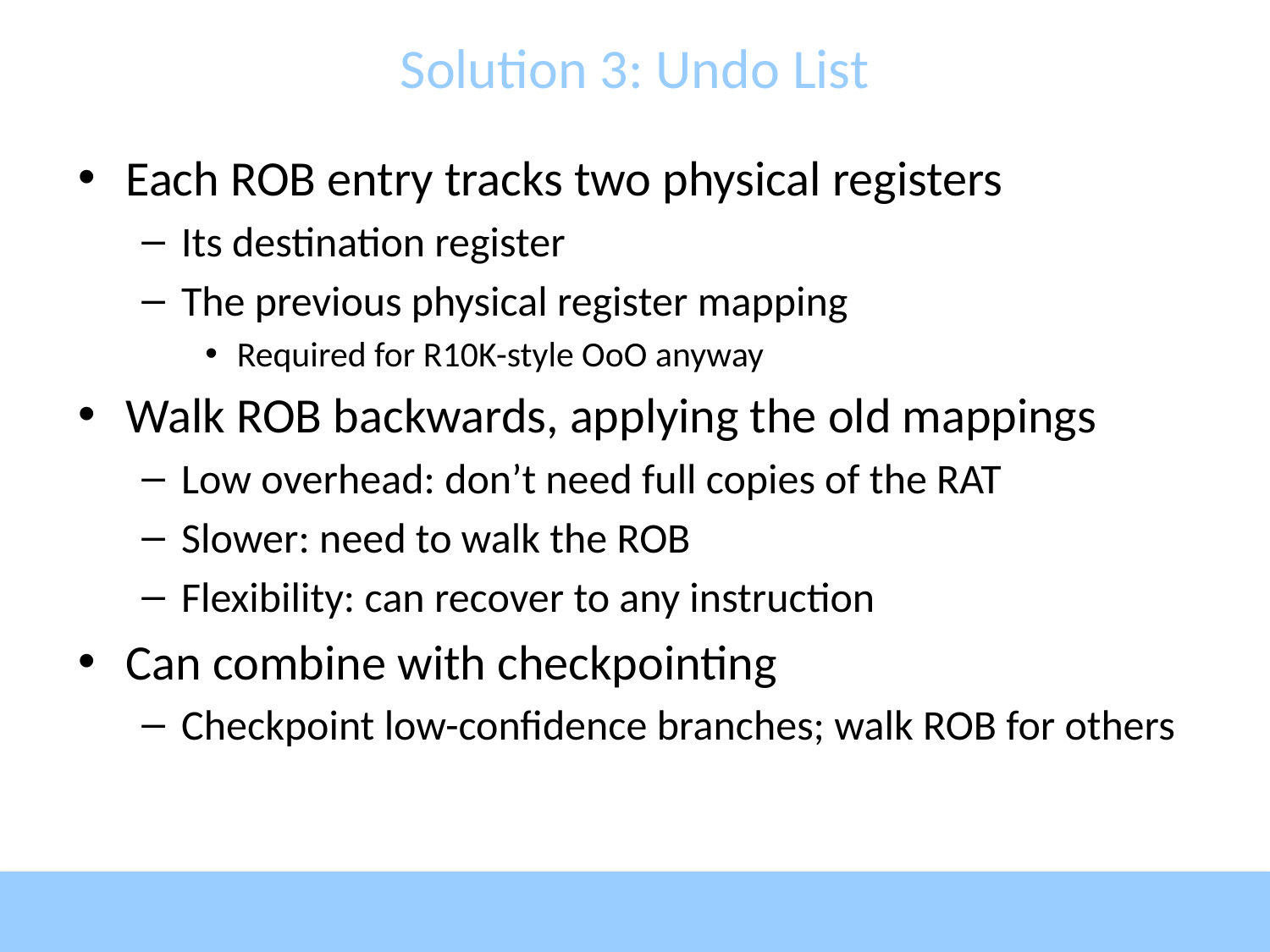

# Solution 3: Undo List
Each ROB entry tracks two physical registers
Its destination register
The previous physical register mapping
Required for R10K-style OoO anyway
Walk ROB backwards, applying the old mappings
Low overhead: don’t need full copies of the RAT
Slower: need to walk the ROB
Flexibility: can recover to any instruction
Can combine with checkpointing
Checkpoint low-confidence branches; walk ROB for others